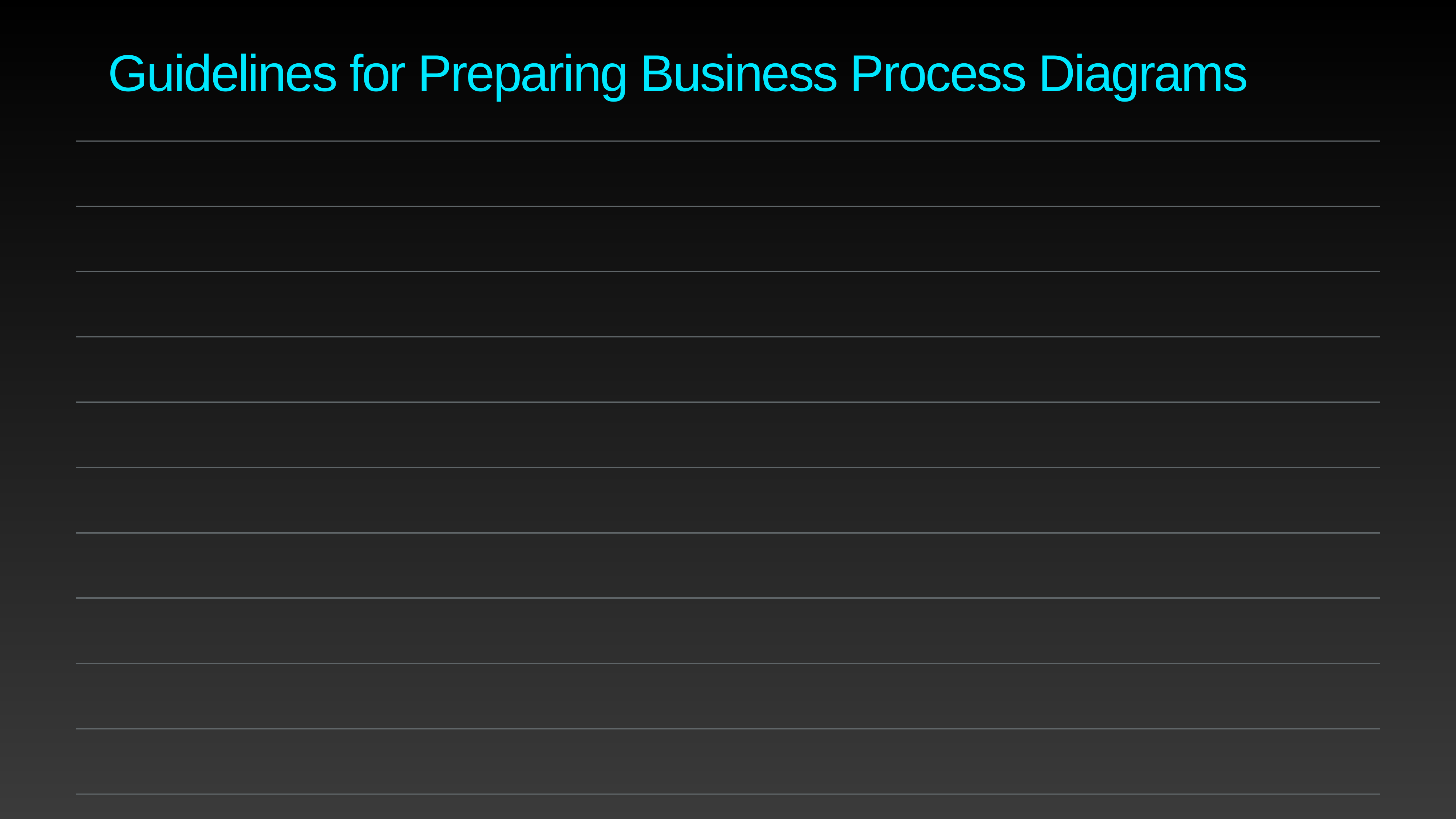

# Guidelines for Preparing Business Process Diagrams
|  |  |
| --- | --- |
|  |  |
|  |  |
|  |  |
|  |  |
|  |  |
|  |  |
|  |  |
|  |  |
|  |  |